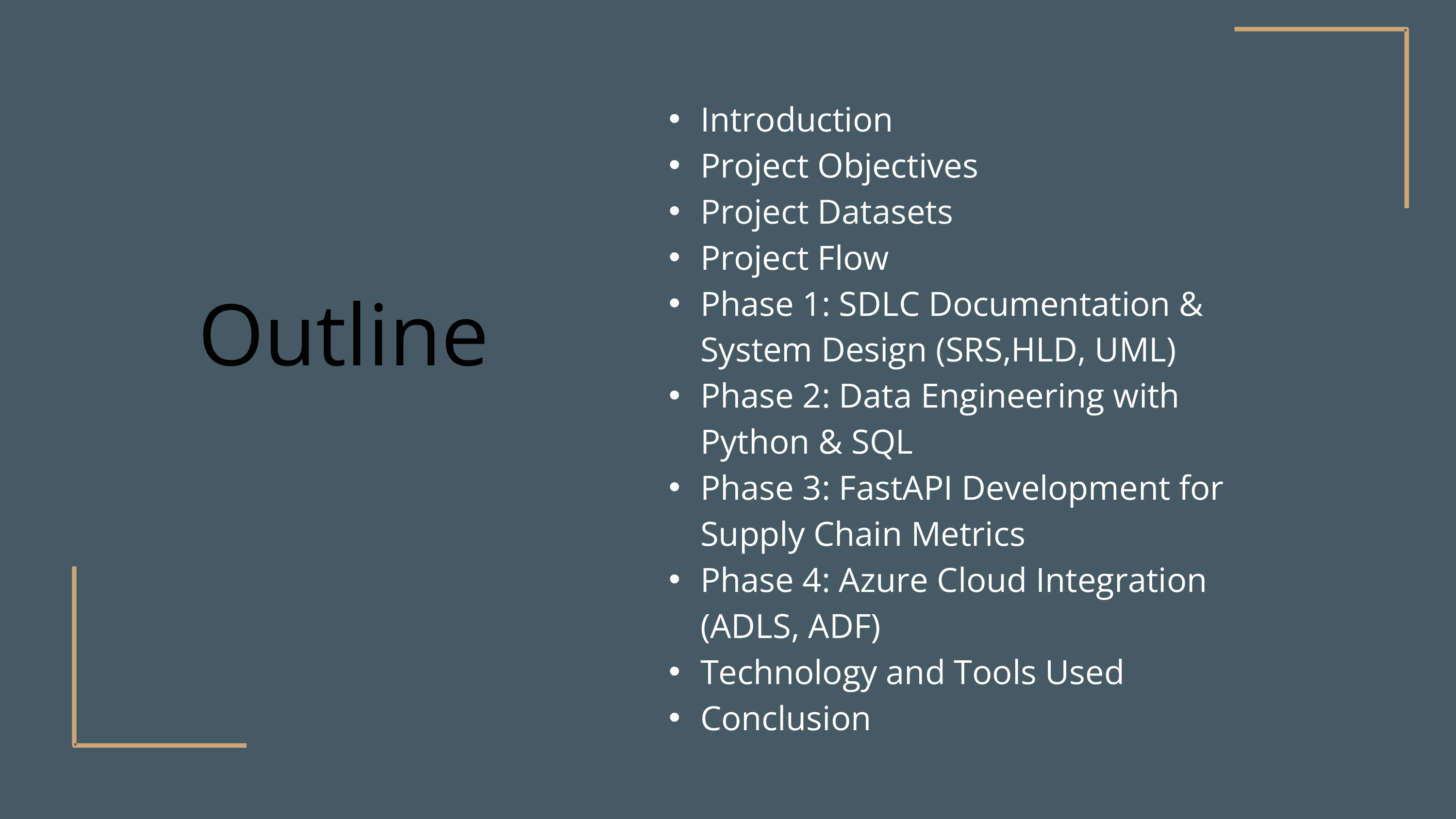

Introduction
Project Objectives
Project Datasets
Project Flow
Phase 1: SDLC Documentation & System Design (SRS,HLD, UML)
Phase 2: Data Engineering with Python & SQL
Phase 3: FastAPI Development for Supply Chain Metrics
Phase 4: Azure Cloud Integration (ADLS, ADF)
Technology and Tools Used
Conclusion

Outline